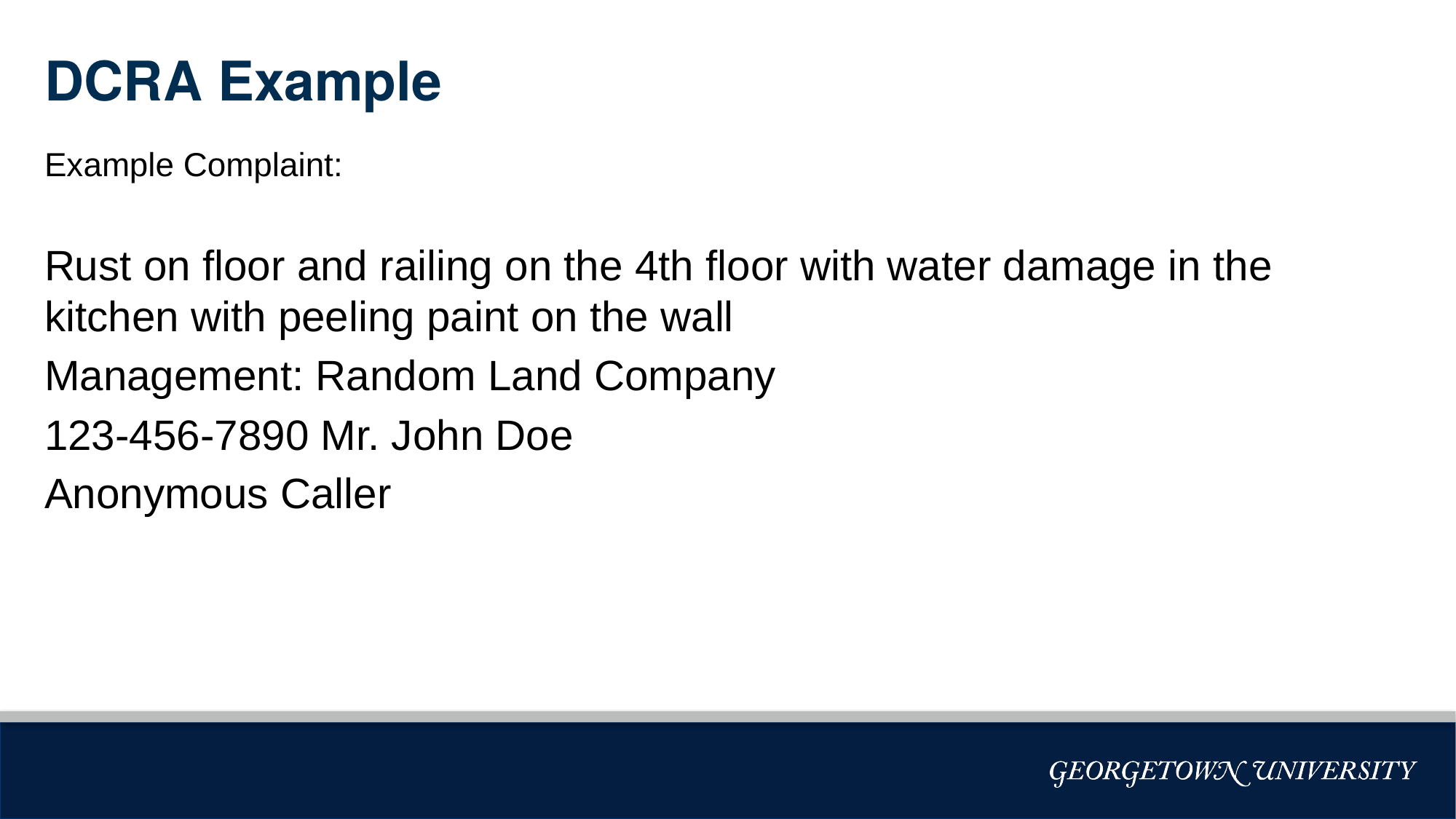

# DCRA Example
Example Complaint:

Rust on floor and railing on the 4th floor with water damage in the kitchen with peeling paint on the wall
Management: Random Land Company
123-456-7890 Mr. John Doe
Anonymous Caller

Bulleted Text Style Title—
Helvetica Neue 20pt Bold